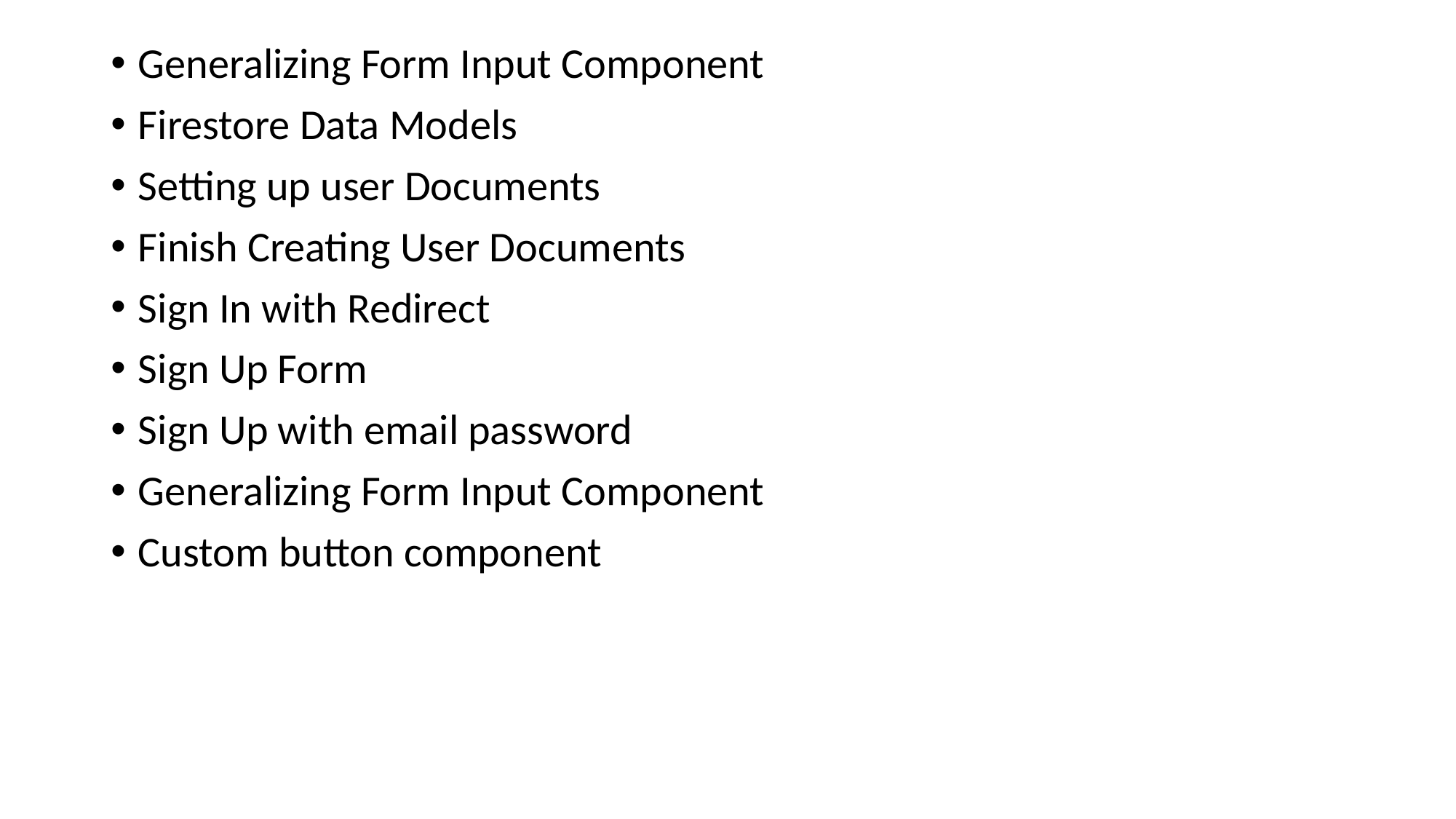

Generalizing Form Input Component
Firestore Data Models
Setting up user Documents
Finish Creating User Documents
Sign In with Redirect
Sign Up Form
Sign Up with email password
Generalizing Form Input Component
Custom button component